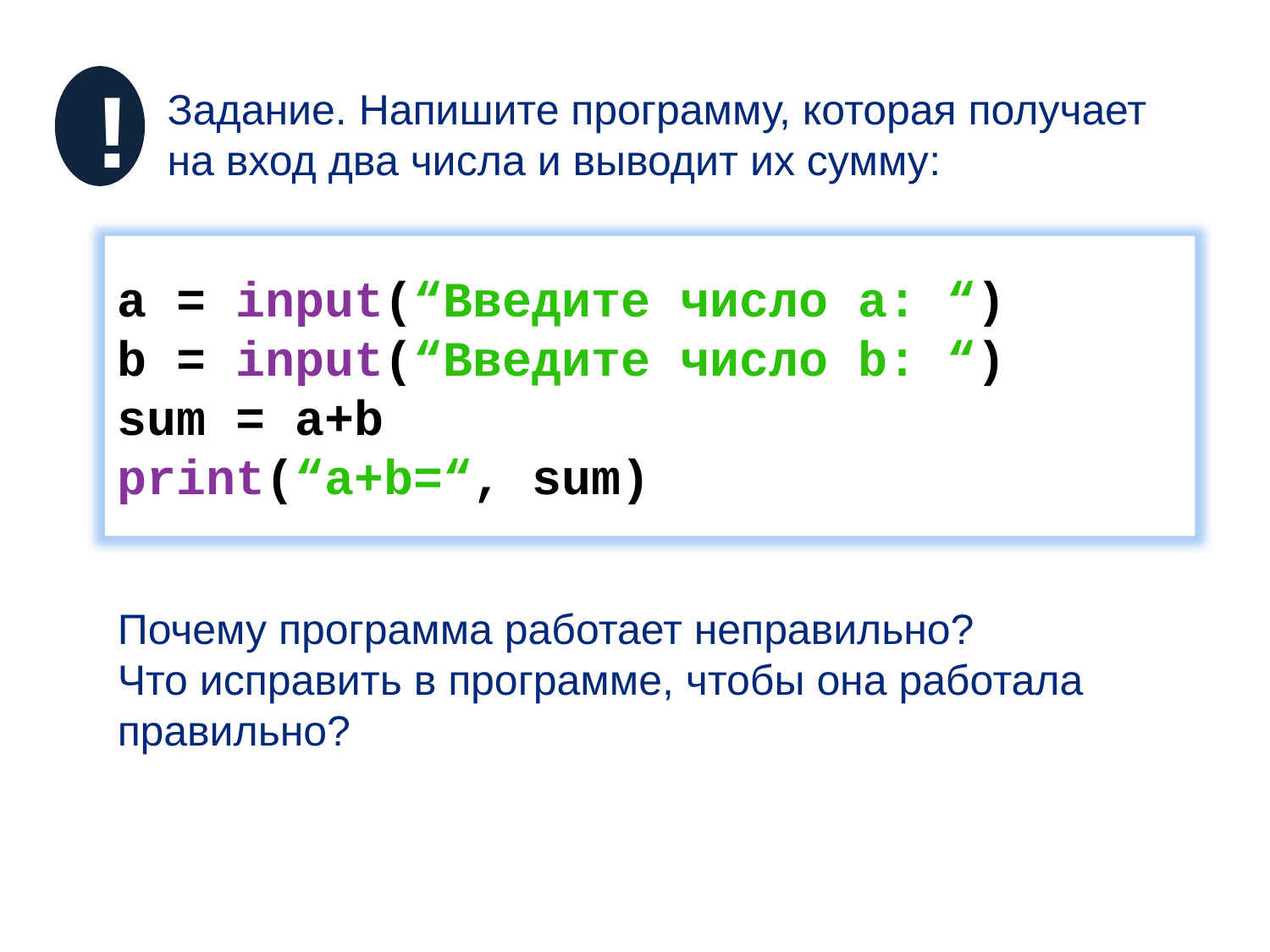

!
Задание. Напишите программу, которая получает на вход два числа и выводит их сумму:
a = input(“Введите число a: “)
b = input(“Введите число b: “)
sum = a+b
print(“a+b=“, sum)
Почему программа работает неправильно?
Что исправить в программе, чтобы она работала правильно?